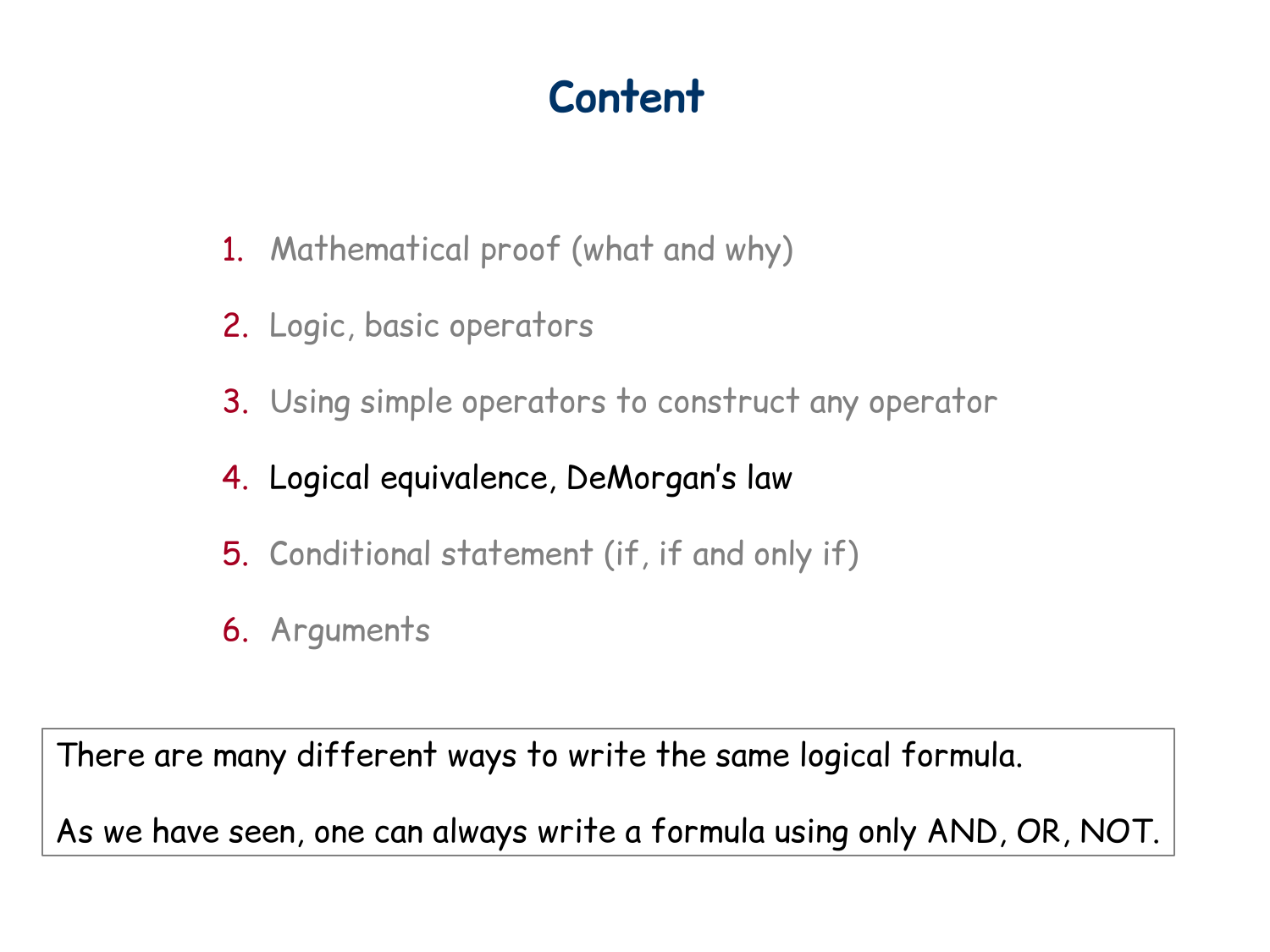

Content
Mathematical proof (what and why)

Logic, basic operators

Using simple operators to construct any operator

Logical equivalence, DeMorgan’s law

Conditional statement (if, if and only if)

Arguments

There are many different ways to write the same logical formula.

As we have seen, one can always write a formula using only AND, OR, NOT.